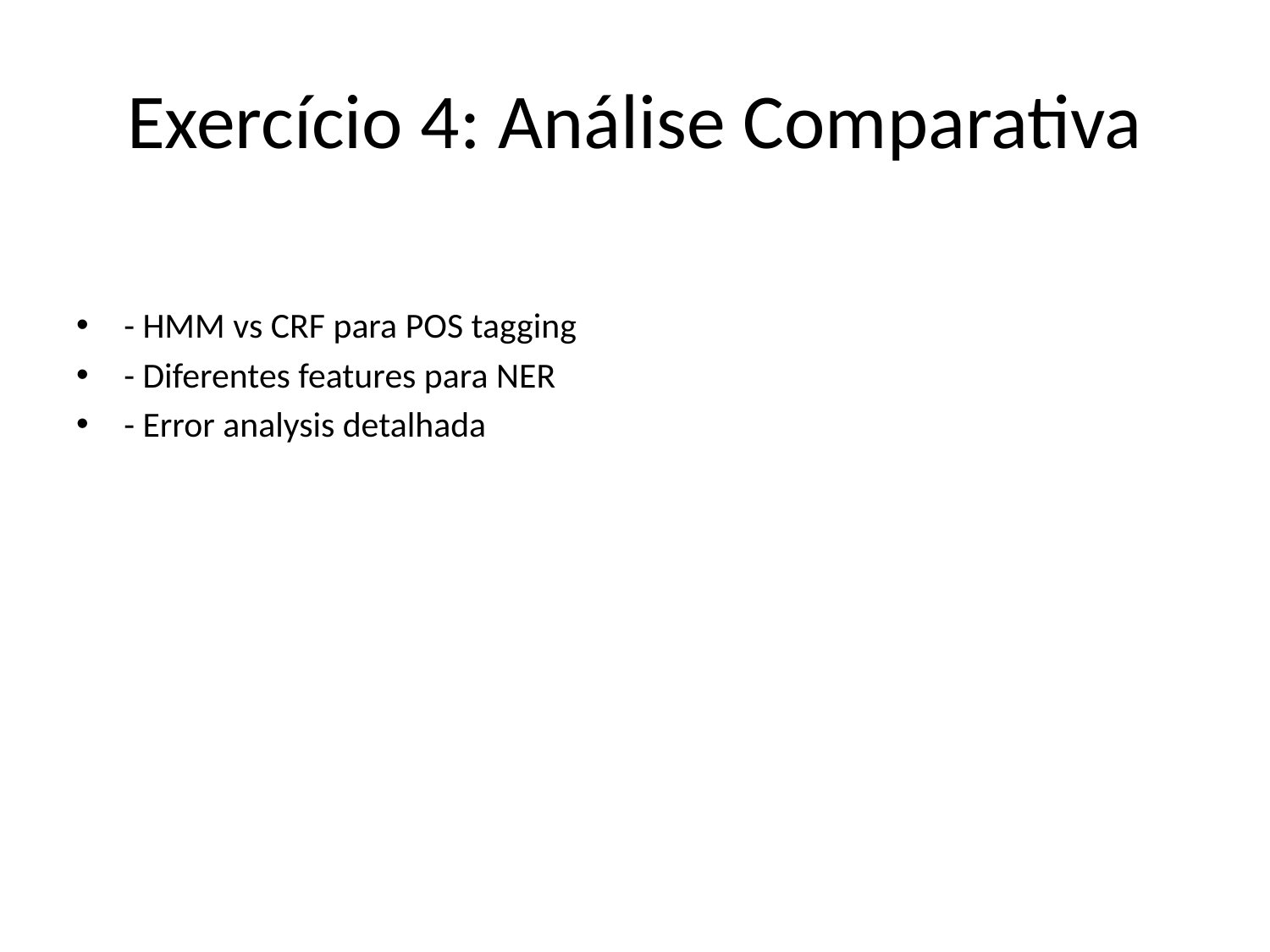

# Exercício 4: Análise Comparativa

- HMM vs CRF para POS tagging
- Diferentes features para NER
- Error analysis detalhada